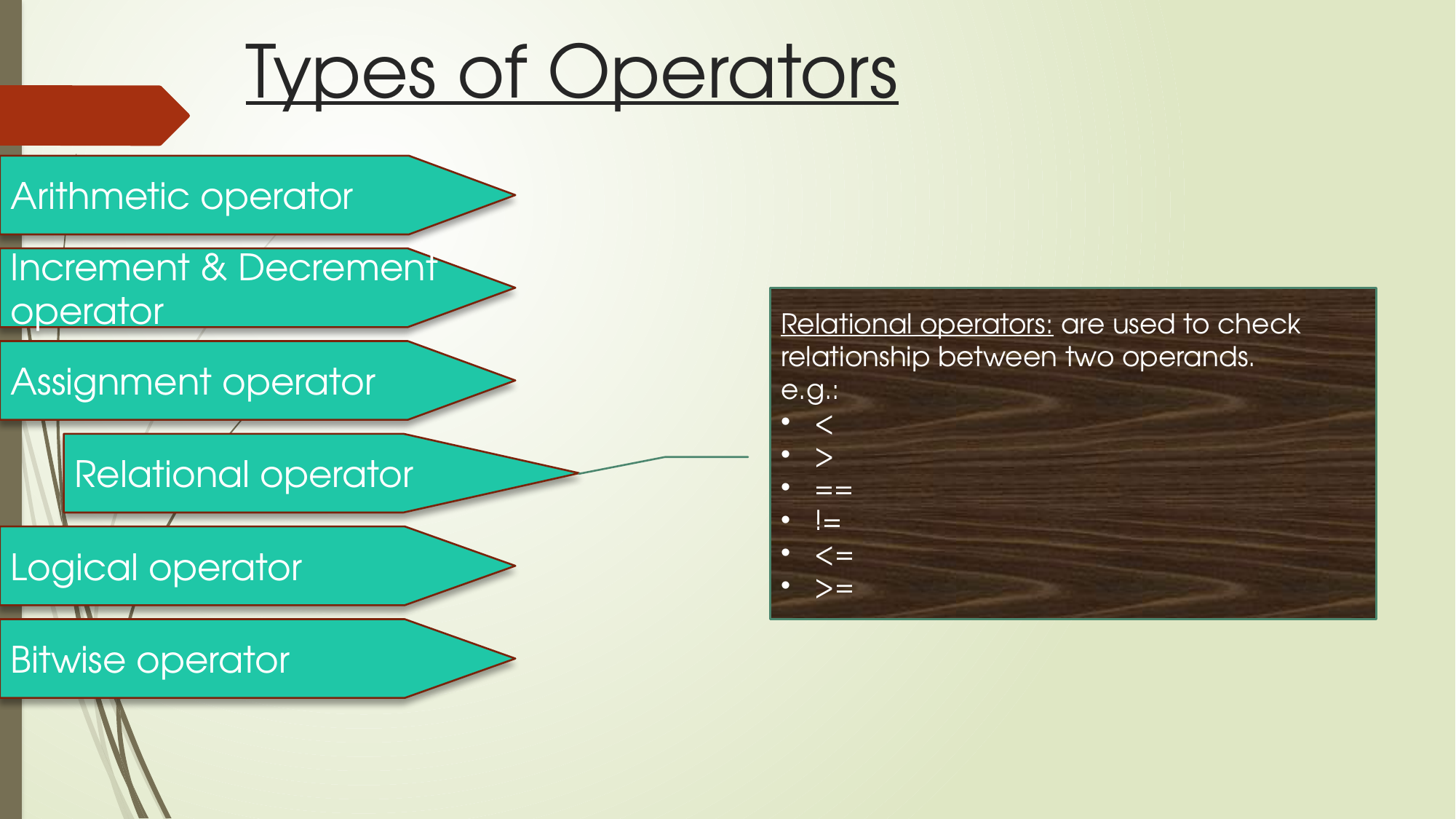

# Types of Operators
Arithmetic operator
Increment & Decrement operator
Relational operators: are used to check relationship between two operands.
e.g.:
<
>
==
!=
<=
>=
Assignment operator
Relational operator
Logical operator
Bitwise operator